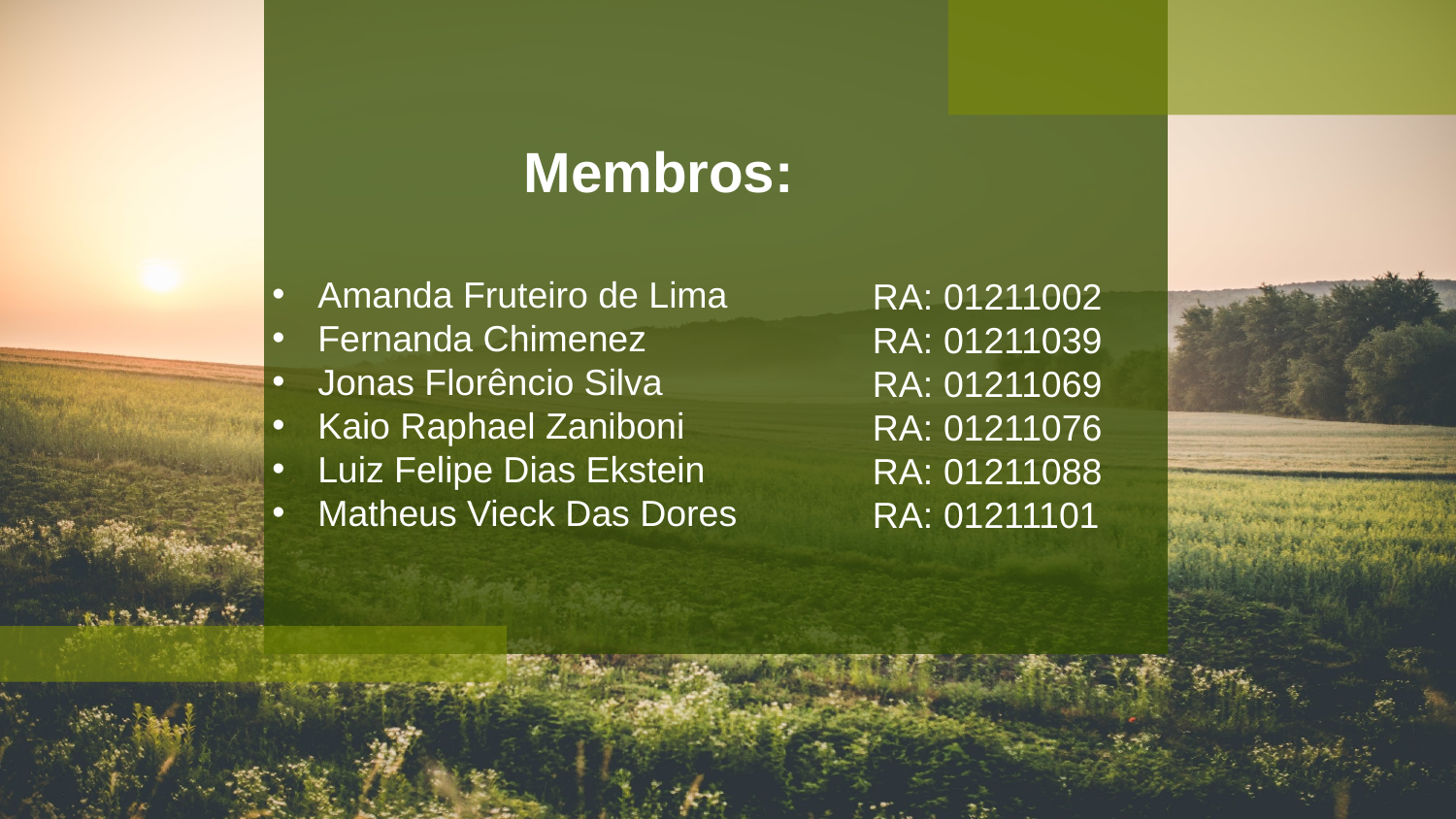

RA: 01211002
RA: 01211039
RA: 01211069
RA: 01211076
RA: 01211088
RA: 01211101
Membros:

Amanda Fruteiro de Lima
Fernanda Chimenez
Jonas Florêncio Silva
Kaio Raphael Zaniboni
Luiz Felipe Dias Ekstein
Matheus Vieck Das Dores